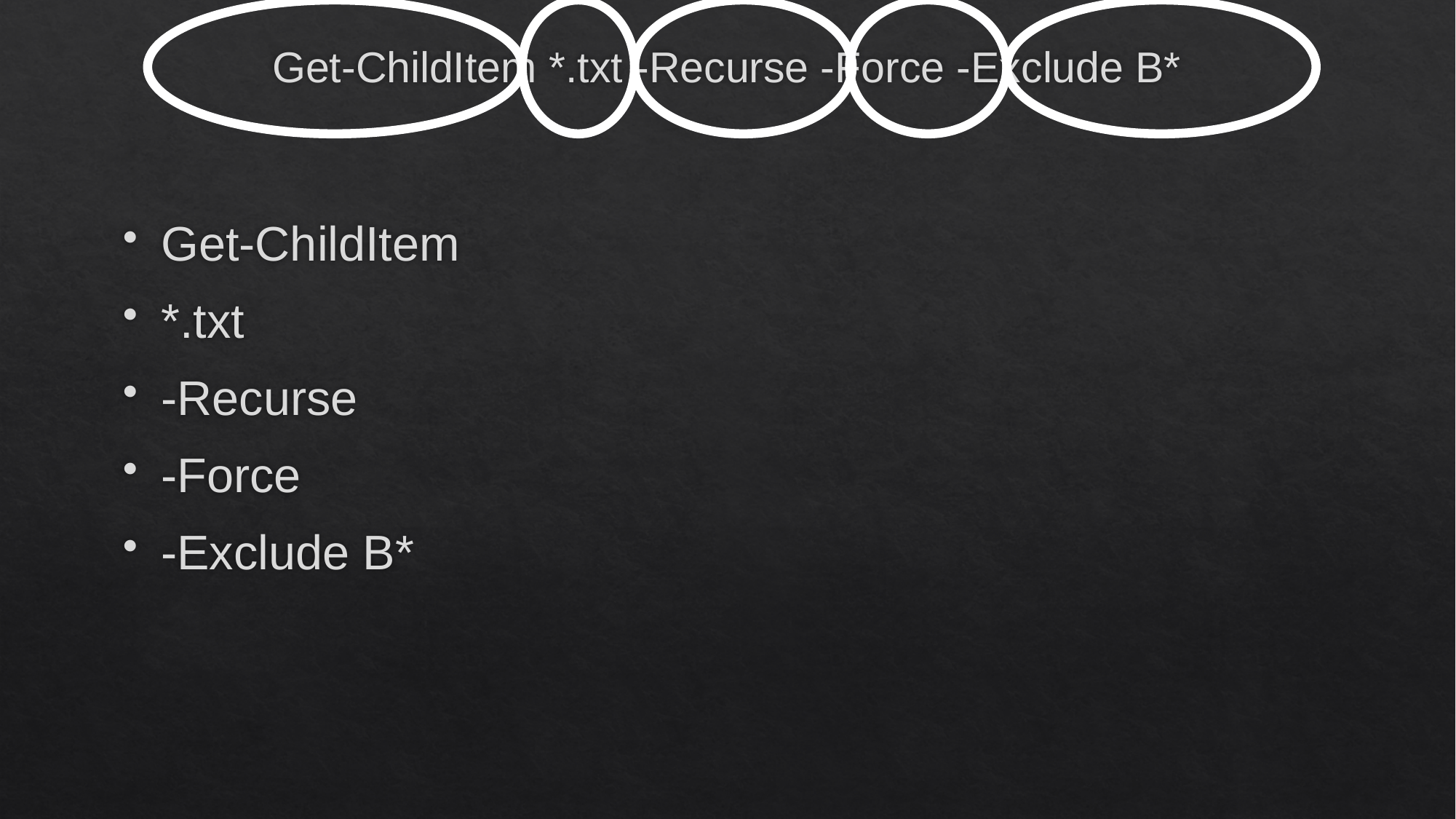

# Get-ChildItem *.txt -Recurse -Force -Exclude B*
Get-ChildItem
*.txt
-Recurse
-Force
-Exclude B*